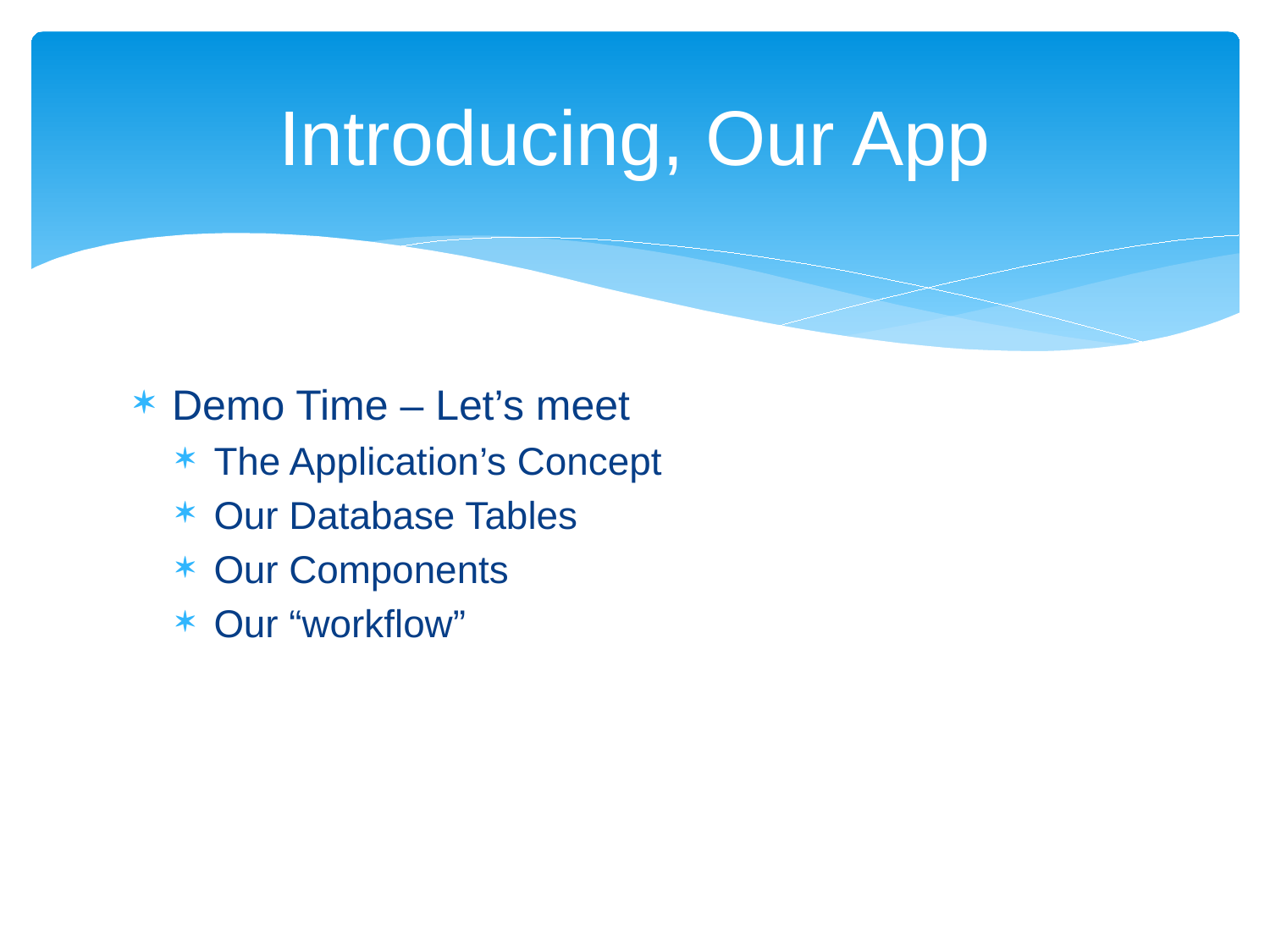

# Introducing, Our App
Demo Time – Let’s meet
The Application’s Concept
Our Database Tables
Our Components
Our “workflow”